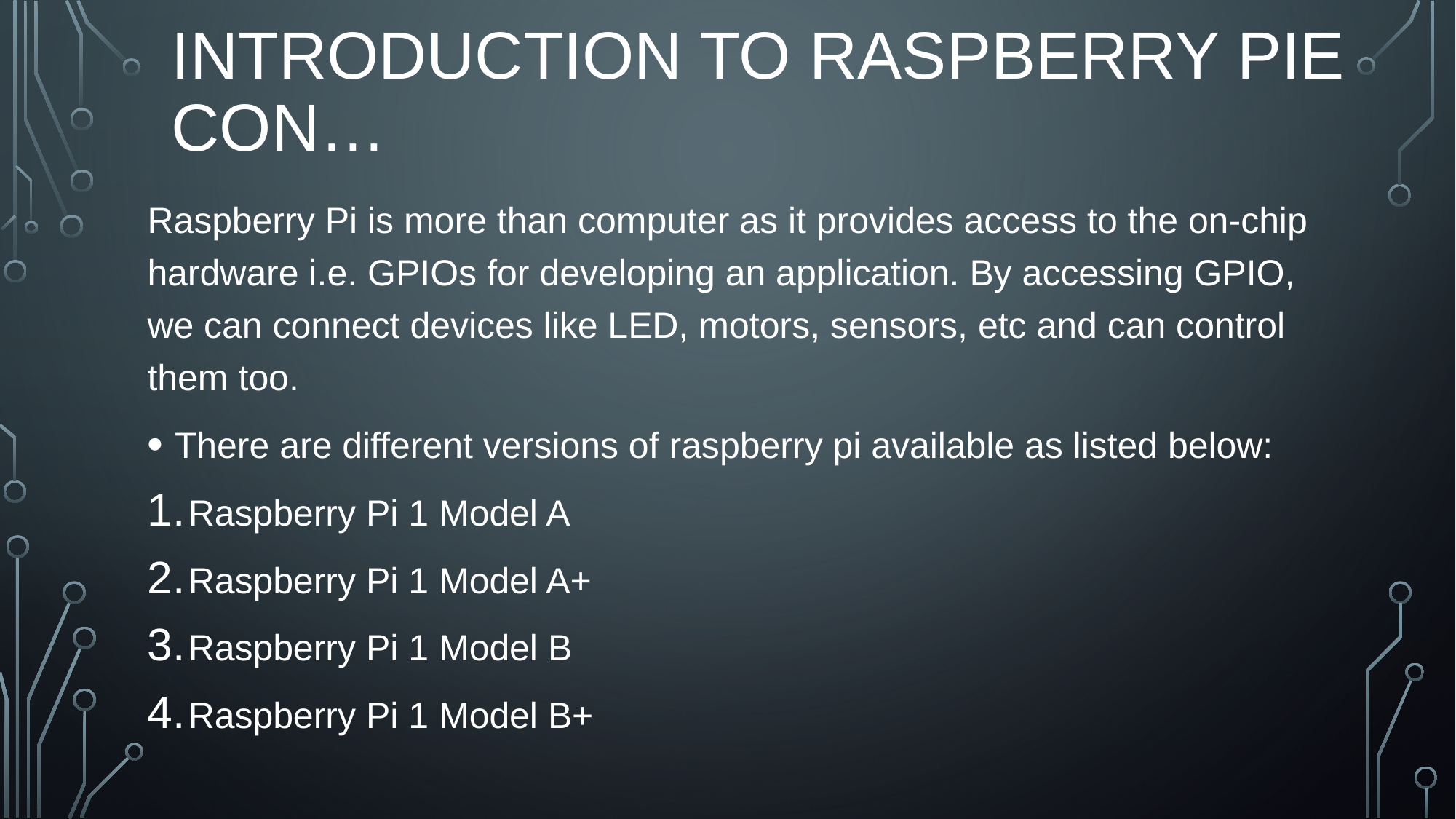

Introduction to Raspberry pie con…
Raspberry Pi is more than computer as it provides access to the on-chip hardware i.e. GPIOs for developing an application. By accessing GPIO, we can connect devices like LED, motors, sensors, etc and can control them too.
There are different versions of raspberry pi available as listed below:
Raspberry Pi 1 Model A
Raspberry Pi 1 Model A+
Raspberry Pi 1 Model B
Raspberry Pi 1 Model B+